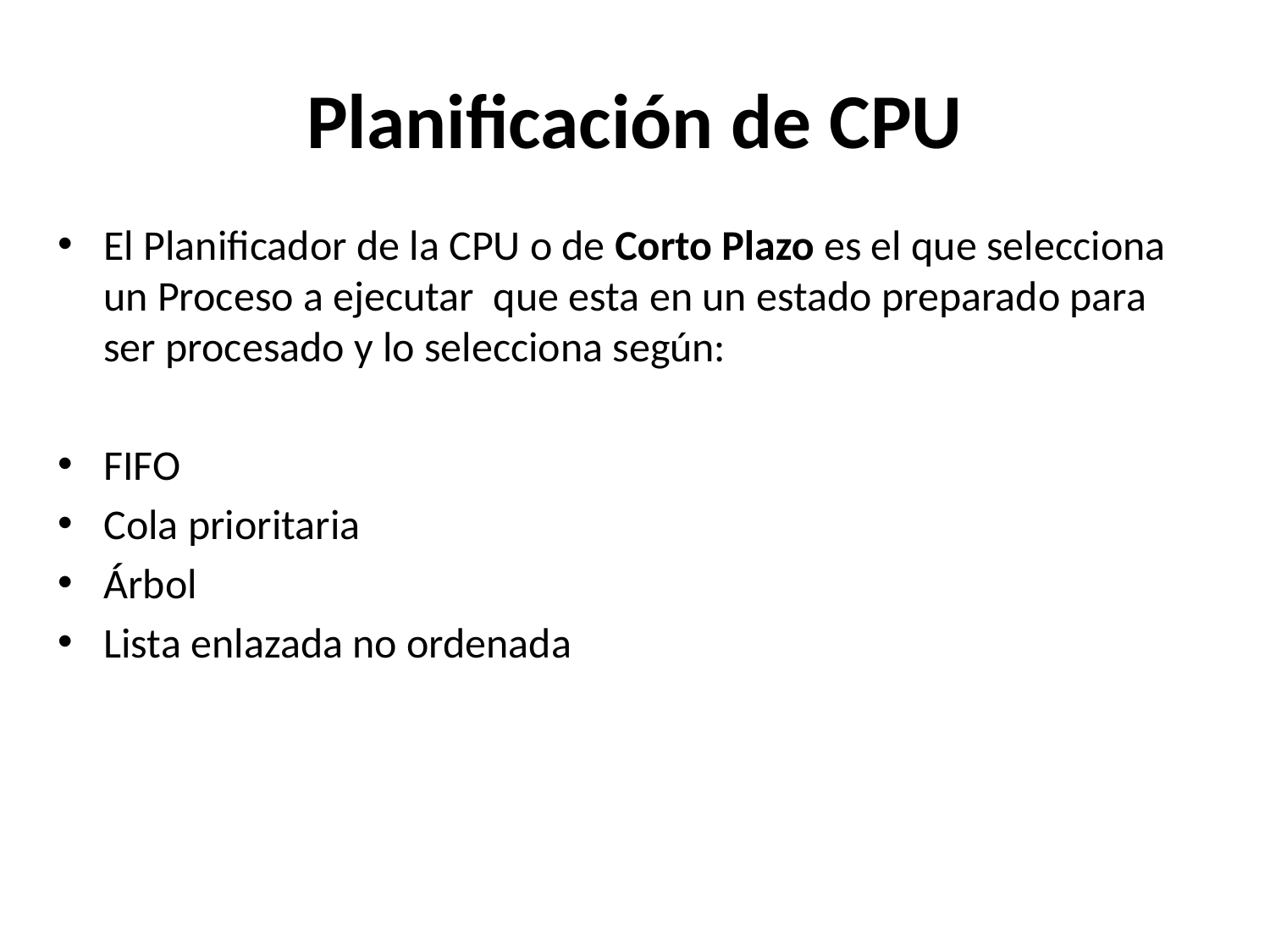

# Planificación de CPU
El Planificador de la CPU o de Corto Plazo es el que selecciona un Proceso a ejecutar  que esta en un estado preparado para ser procesado y lo selecciona según:

FIFO
Cola prioritaria
Árbol
Lista enlazada no ordenada